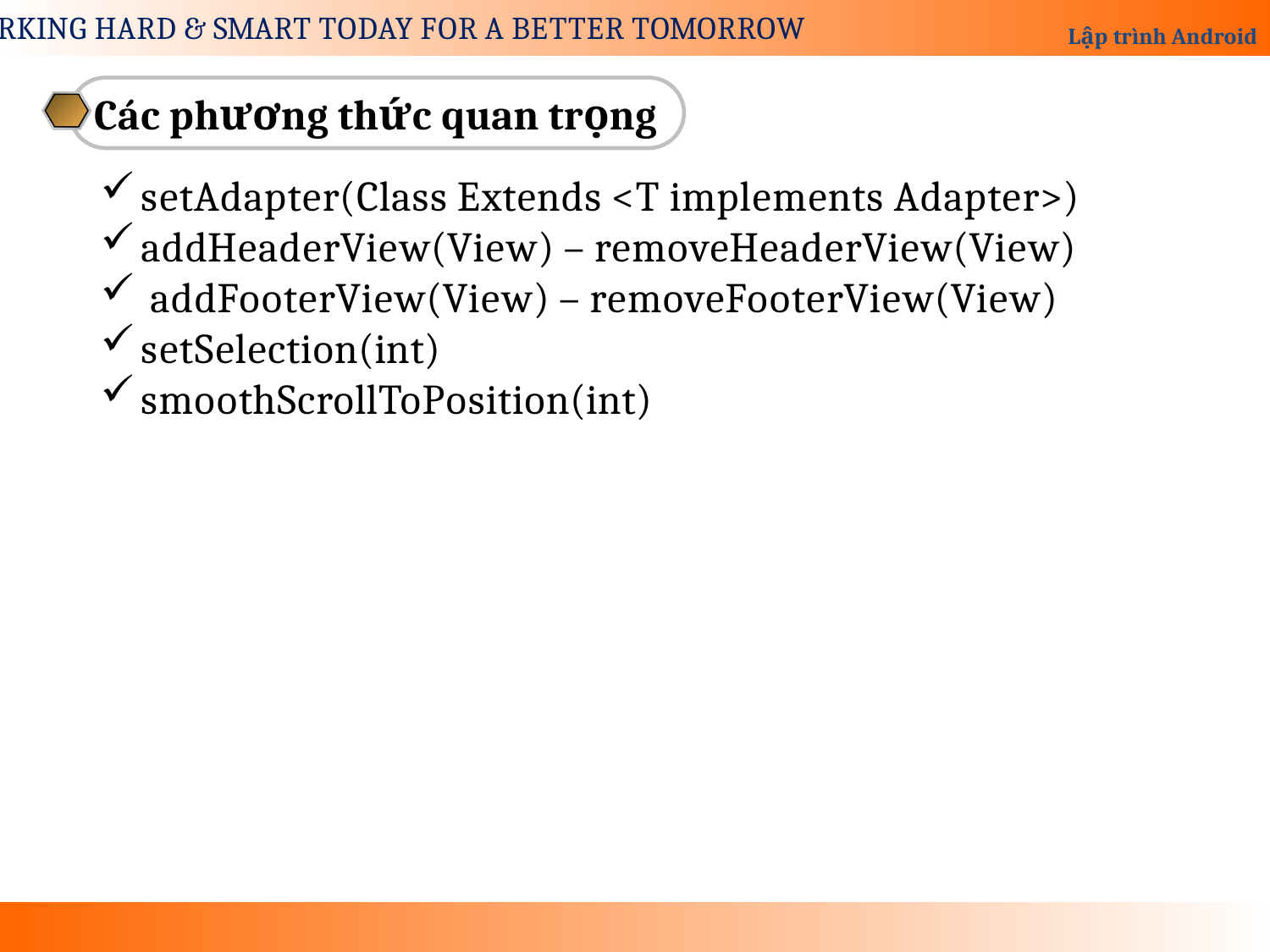

Các phương thức quan trọng

setAdapter(Class Extends <T implements Adapter>)
addHeaderView(View) – removeHeaderView(View)
 addFooterView(View) – removeFooterView(View)
setSelection(int)
smoothScrollToPosition(int)